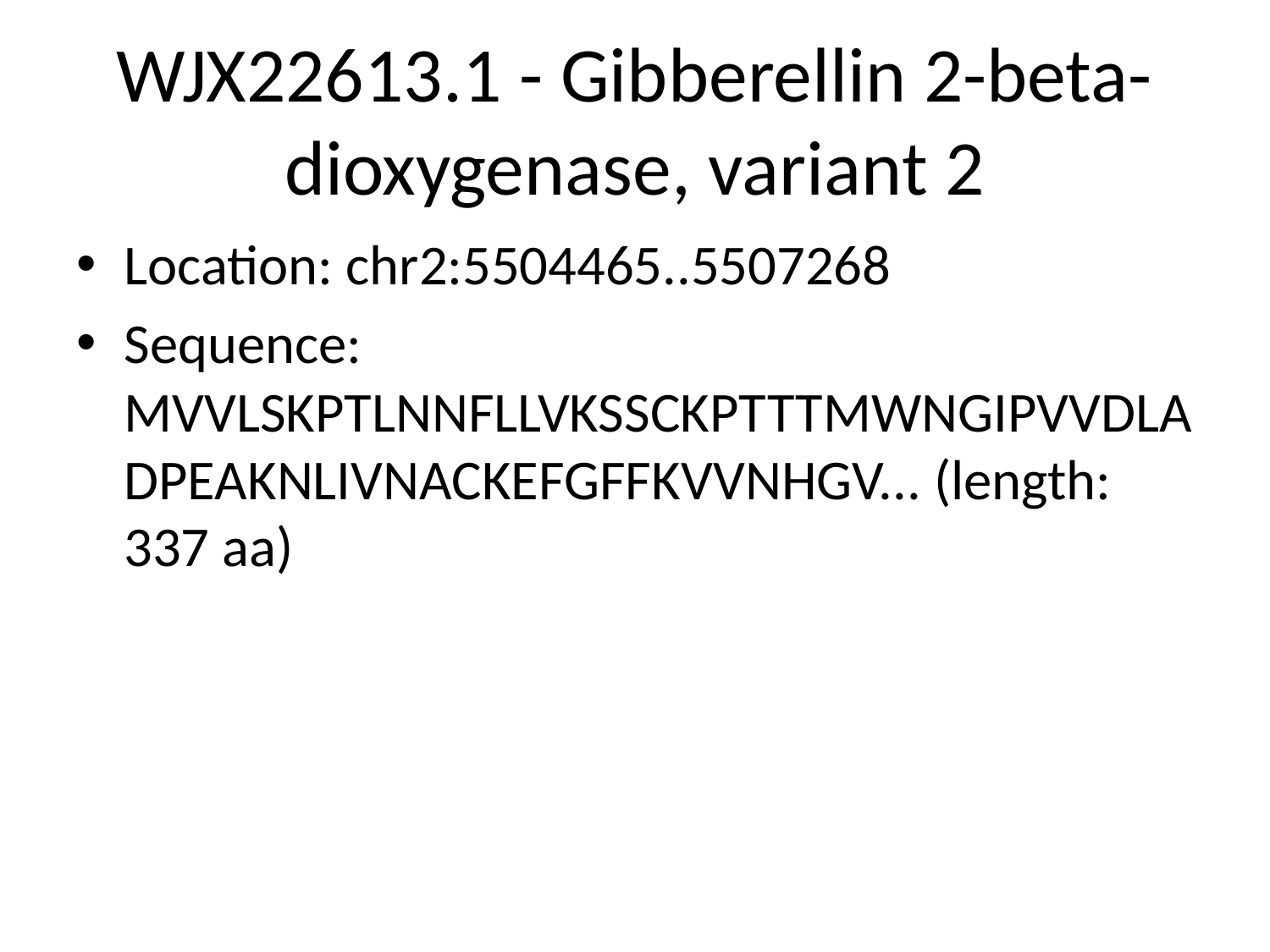

# WJX22613.1 - Gibberellin 2-beta-dioxygenase, variant 2
Location: chr2:5504465..5507268
Sequence: MVVLSKPTLNNFLLVKSSCKPTTTMWNGIPVVDLADPEAKNLIVNACKEFGFFKVVNHGV... (length: 337 aa)